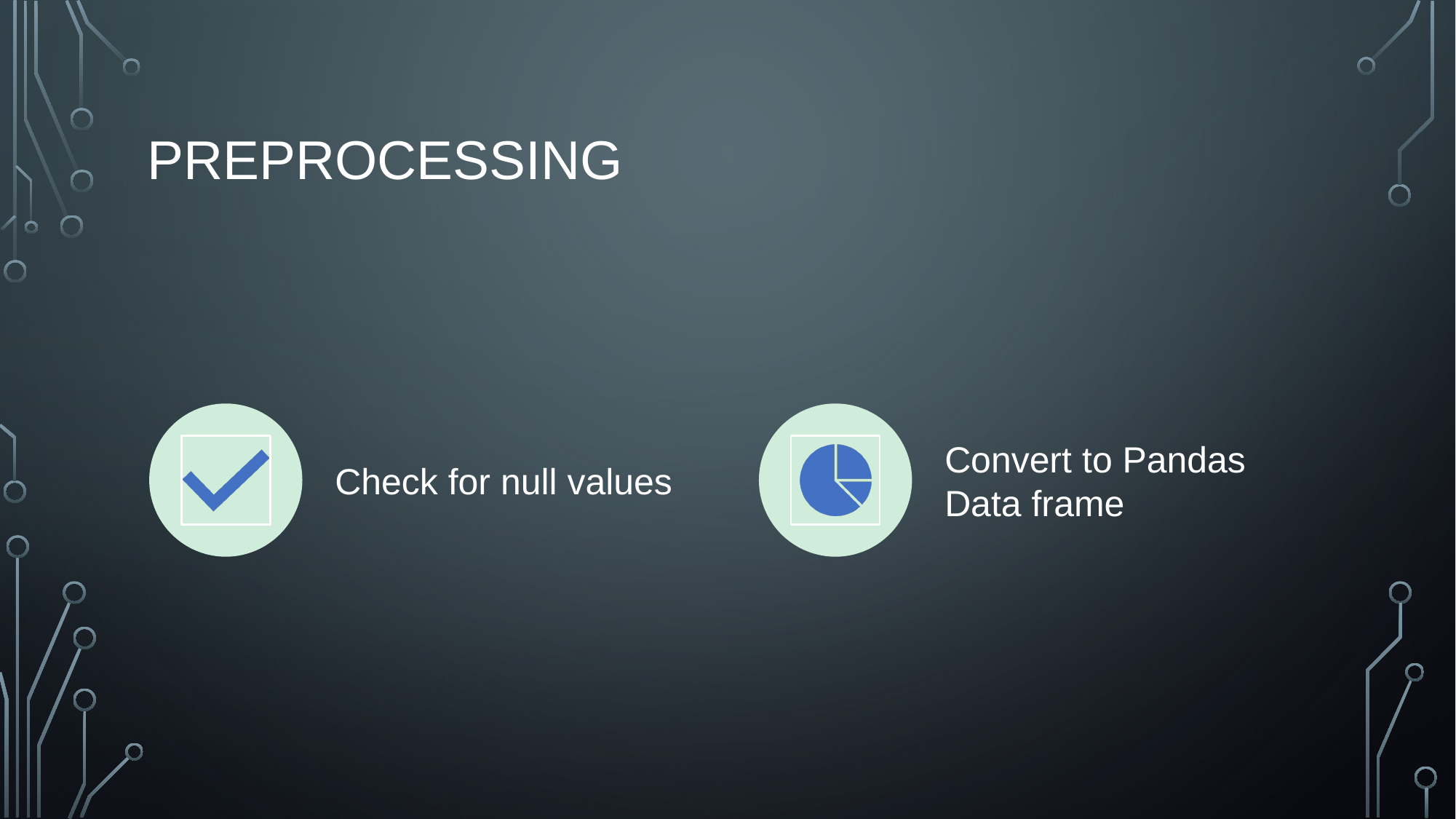

# Preprocessing
Check for null values
Convert to Pandas Data frame